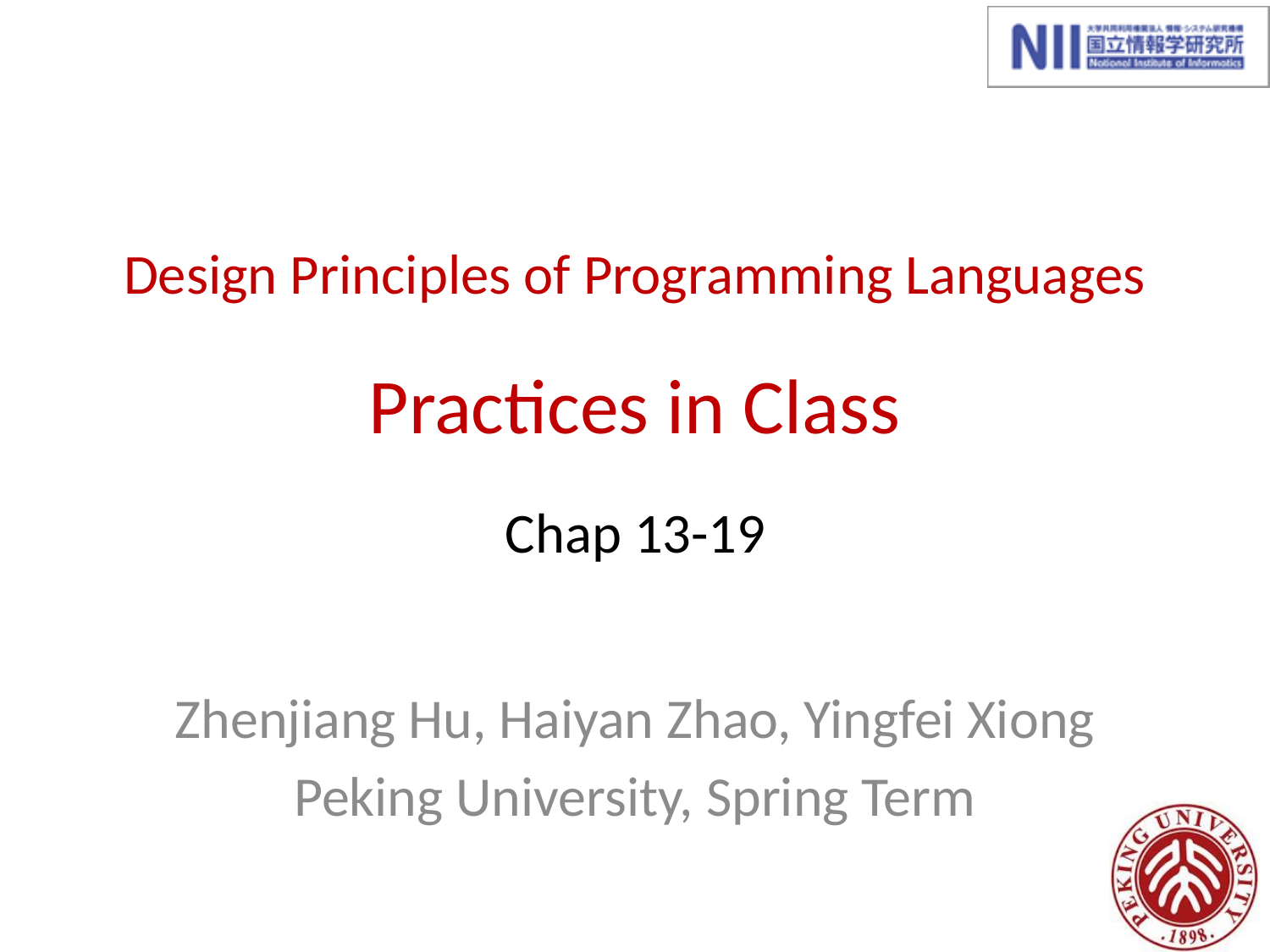

# Design Principles of Programming Languages Practices in Class
Chap 13-19
Zhenjiang Hu, Haiyan Zhao, Yingfei Xiong
Peking University, Spring Term